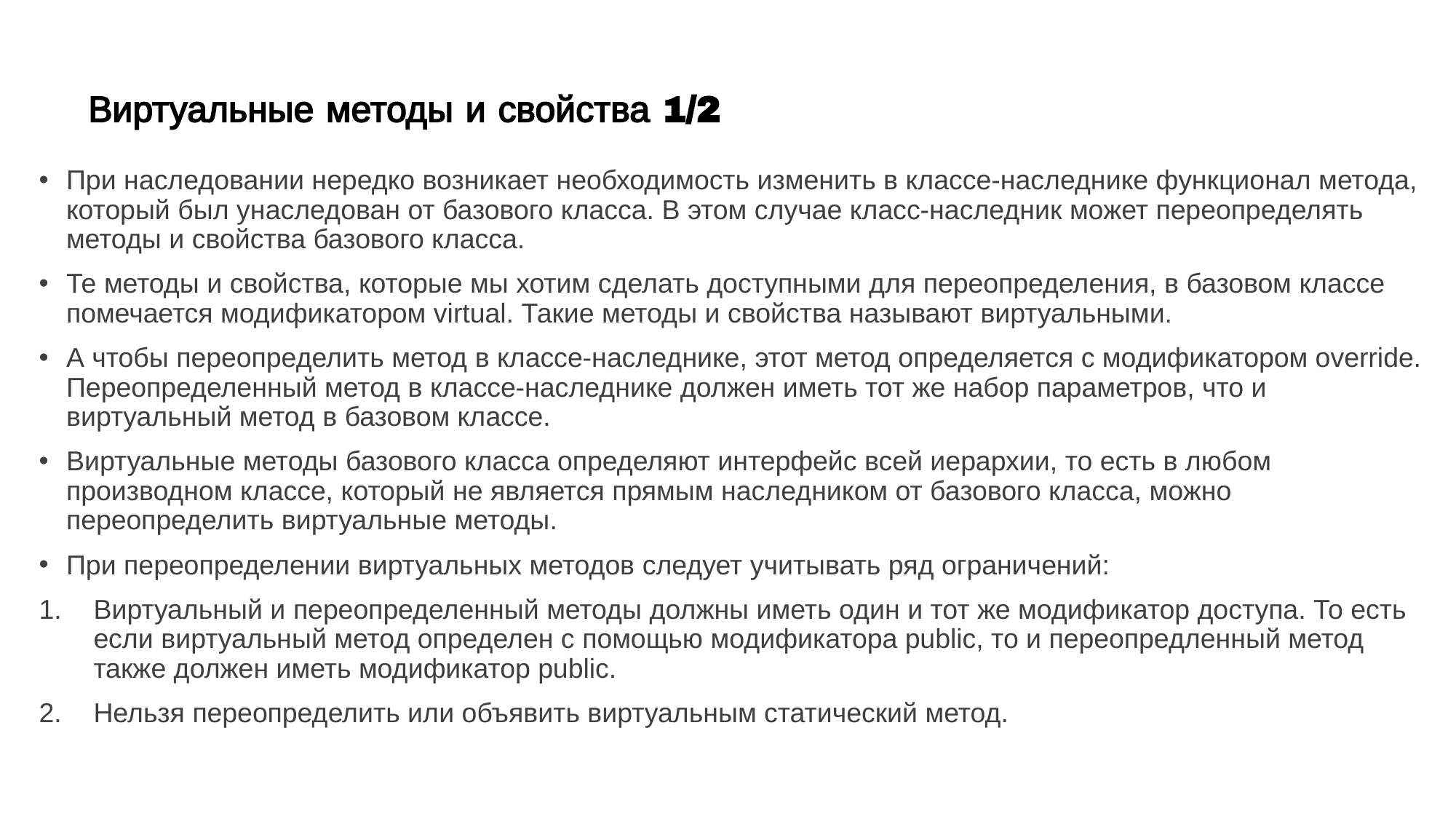

# Виртуальные методы и свойства 1/2
При наследовании нередко возникает необходимость изменить в классе-наследнике функционал метода, который был унаследован от базового класса. В этом случае класс-наследник может переопределять методы и свойства базового класса.
Те методы и свойства, которые мы хотим сделать доступными для переопределения, в базовом классе помечается модификатором virtual. Такие методы и свойства называют виртуальными.
А чтобы переопределить метод в классе-наследнике, этот метод определяется с модификатором override. Переопределенный метод в классе-наследнике должен иметь тот же набор параметров, что и виртуальный метод в базовом классе.
Виртуальные методы базового класса определяют интерфейс всей иерархии, то есть в любом производном классе, который не является прямым наследником от базового класса, можно переопределить виртуальные методы.
При переопределении виртуальных методов следует учитывать ряд ограничений:
Виртуальный и переопределенный методы должны иметь один и тот же модификатор доступа. То есть если виртуальный метод определен с помощью модификатора public, то и переопредленный метод также должен иметь модификатор public.
Нельзя переопределить или объявить виртуальным статический метод.